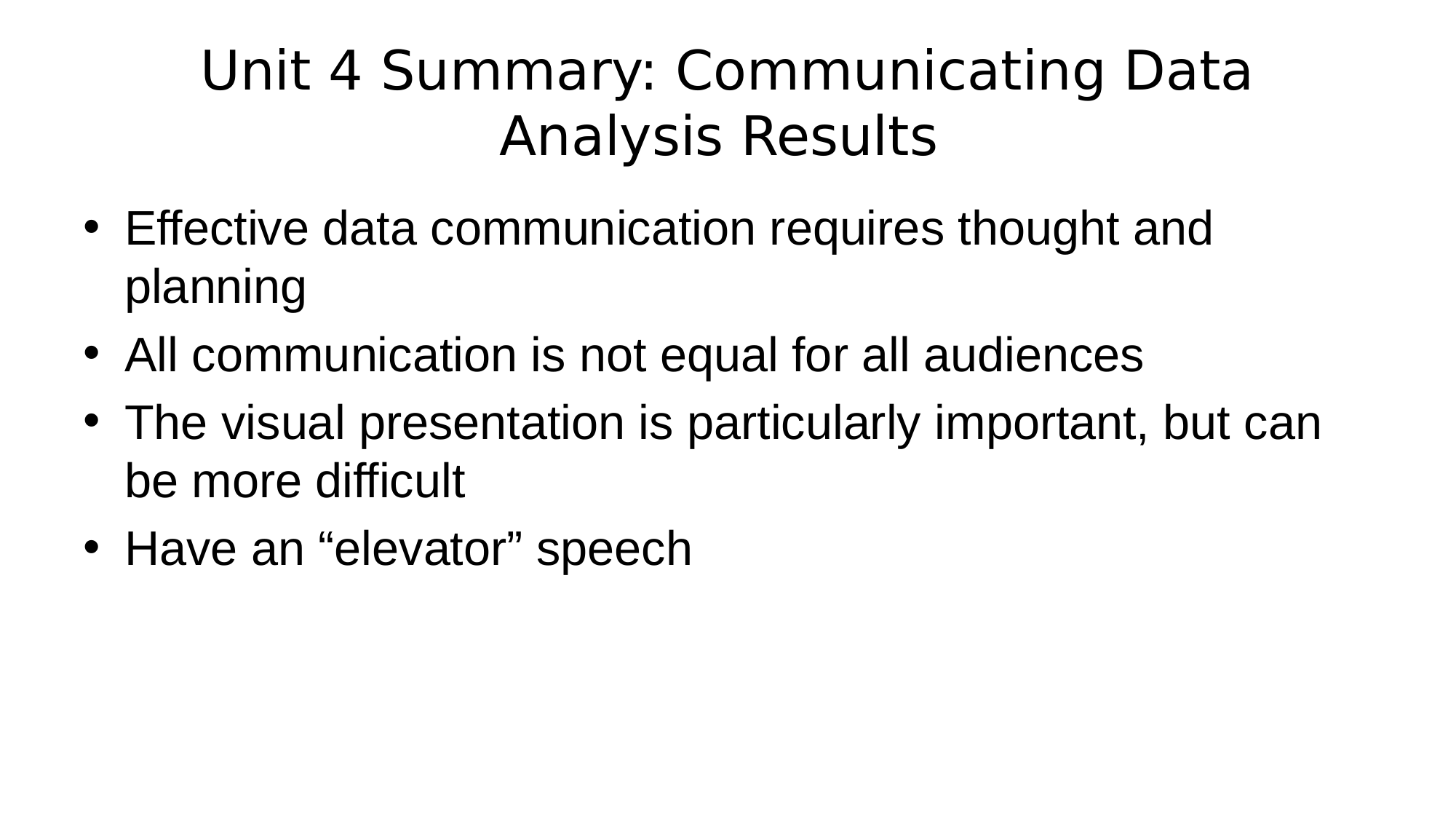

# Unit 4 Summary: Communicating Data Analysis Results
Effective data communication requires thought and planning
All communication is not equal for all audiences
The visual presentation is particularly important, but can be more difficult
Have an “elevator” speech